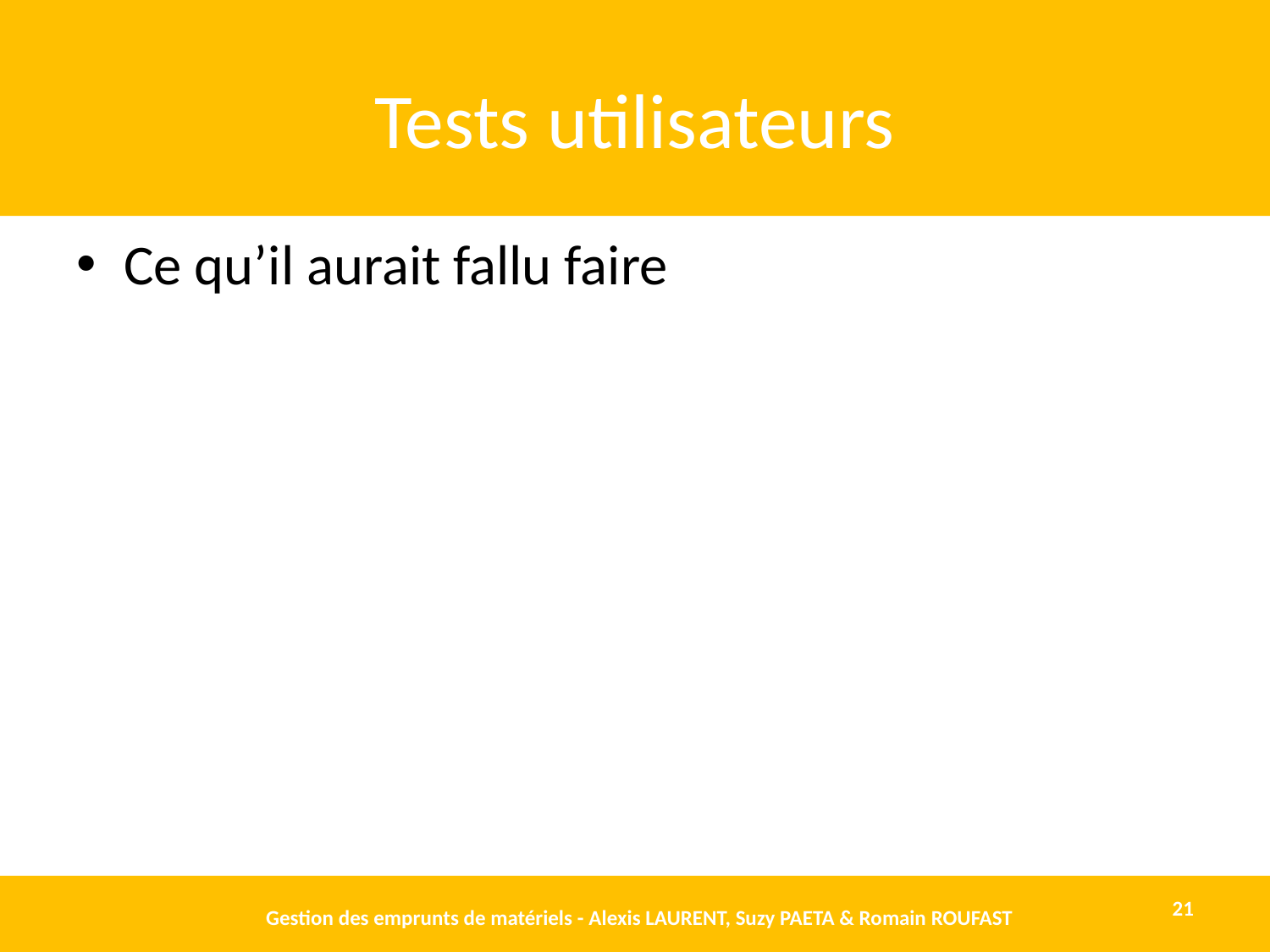

# Tests utilisateurs
Ce qu’il aurait fallu faire

Gestion des emprunts de matériels - Alexis LAURENT, Suzy PAETA & Romain ROUFAST
21